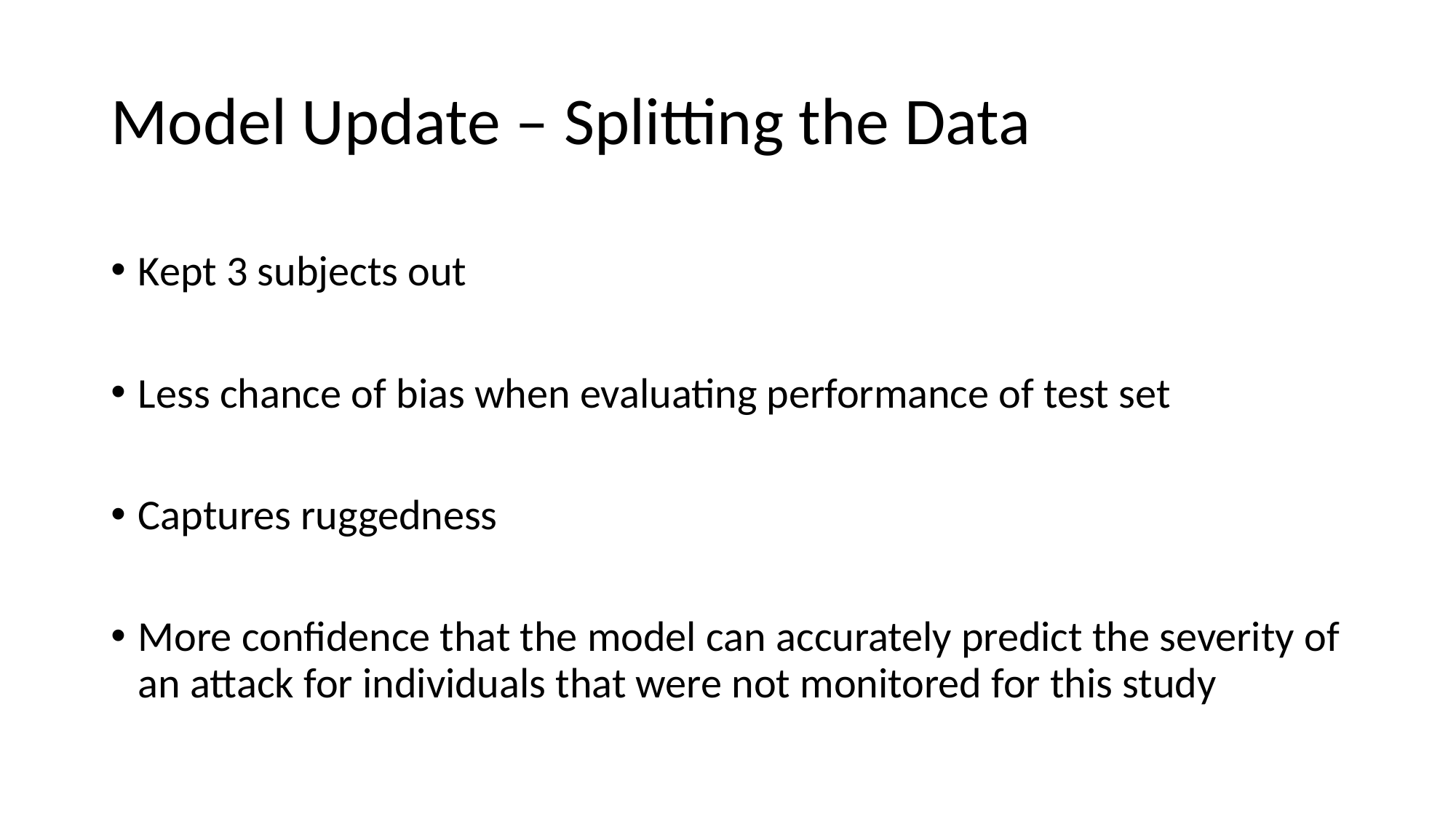

# Model Update – Splitting the Data
Kept 3 subjects out

Less chance of bias when evaluating performance of test set

Captures ruggedness

More confidence that the model can accurately predict the severity of an attack for individuals that were not monitored for this study